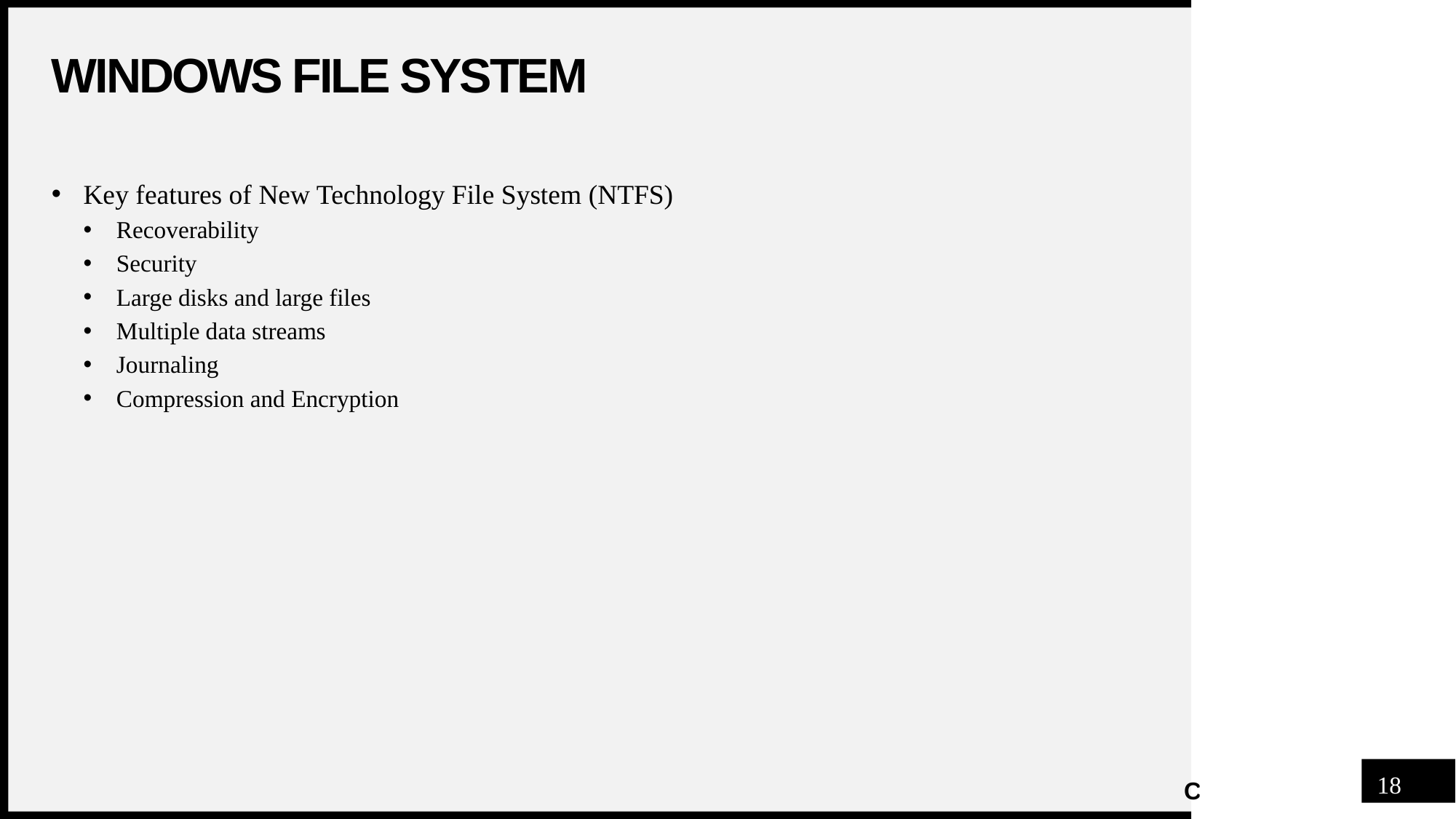

# Windows File System
Key features of New Technology File System (NTFS)
Recoverability
Security
Large disks and large files
Multiple data streams
Journaling
Compression and Encryption
18